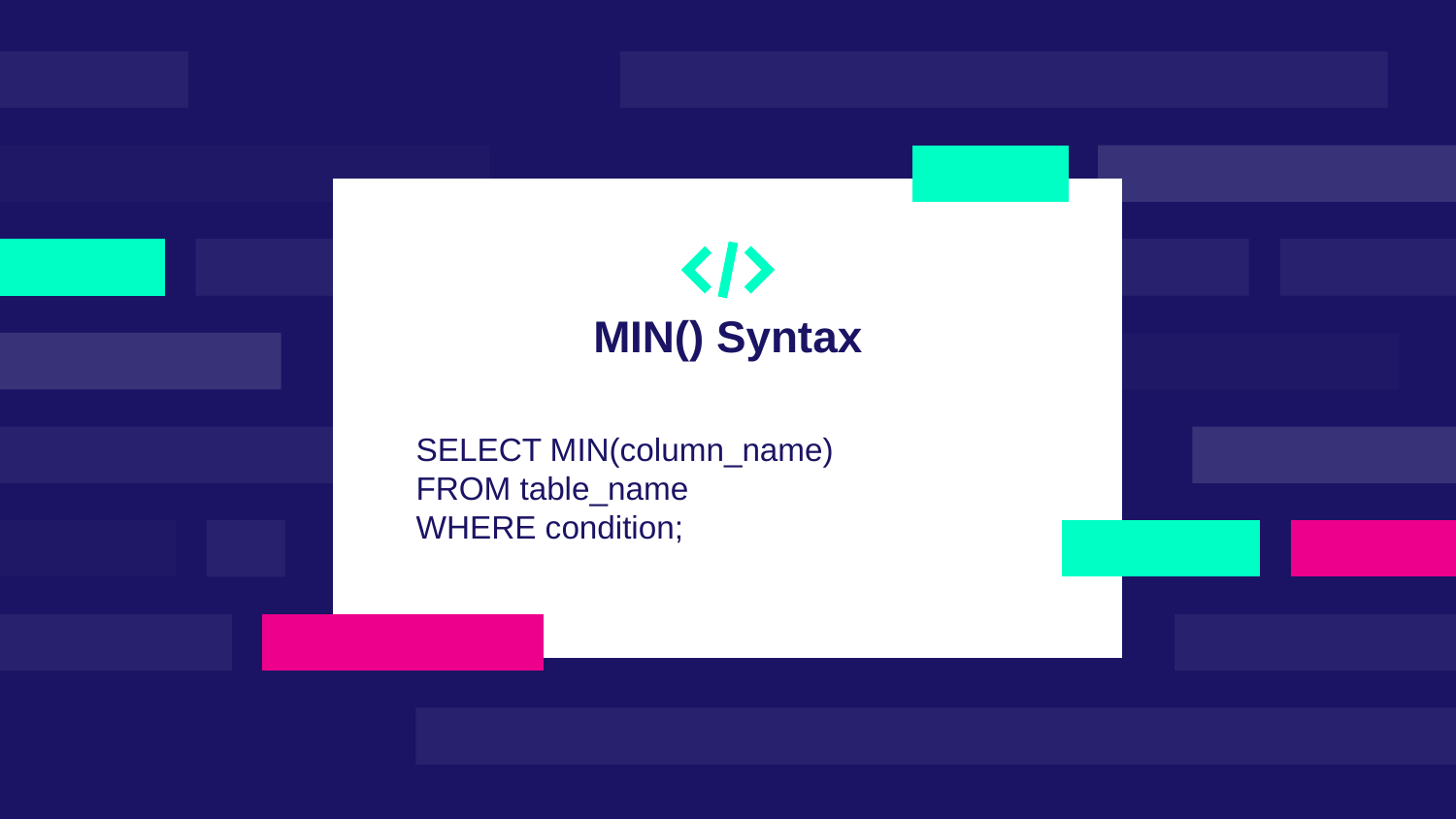

# MIN() Syntax

SELECT MIN(column_name)
FROM table_name
WHERE condition;